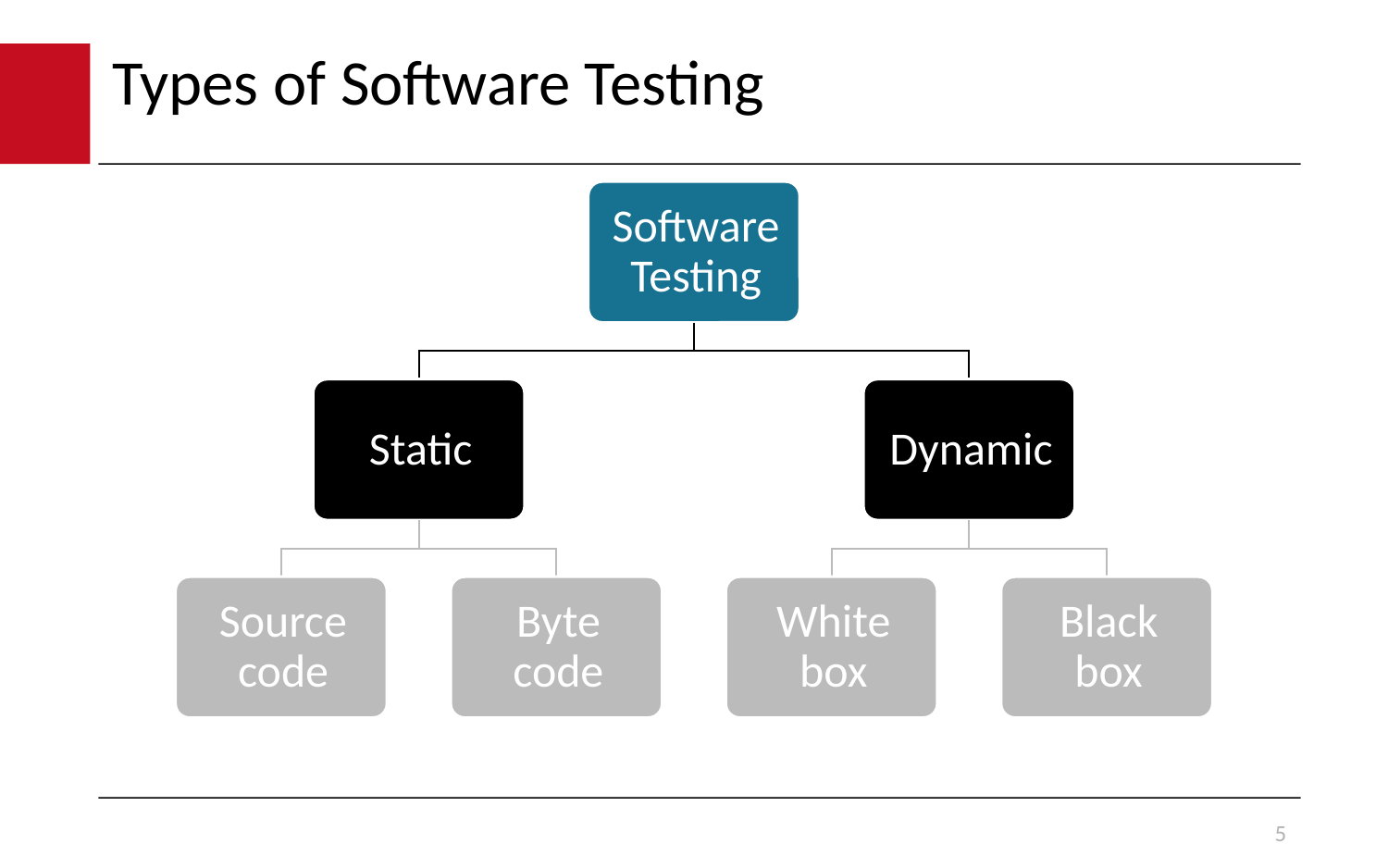

# Types of Software Testing
Software Testing
Static
Source code
Byte code
Dynamic
White box
Black box
5